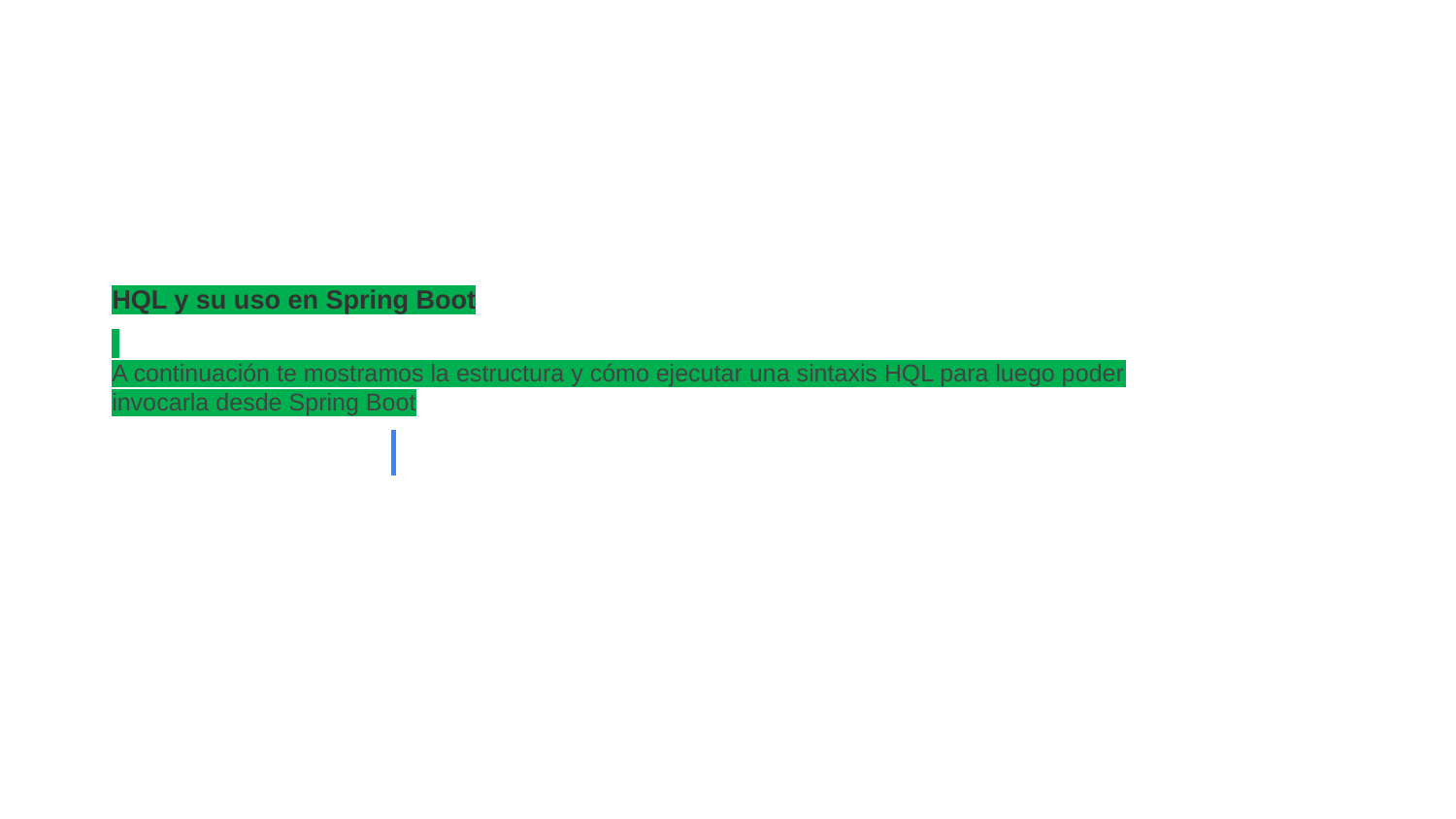

HQL y su uso en Spring Boot
A continuación te mostramos la estructura y cómo ejecutar una sintaxis HQL para luego poder invocarla desde Spring Boot